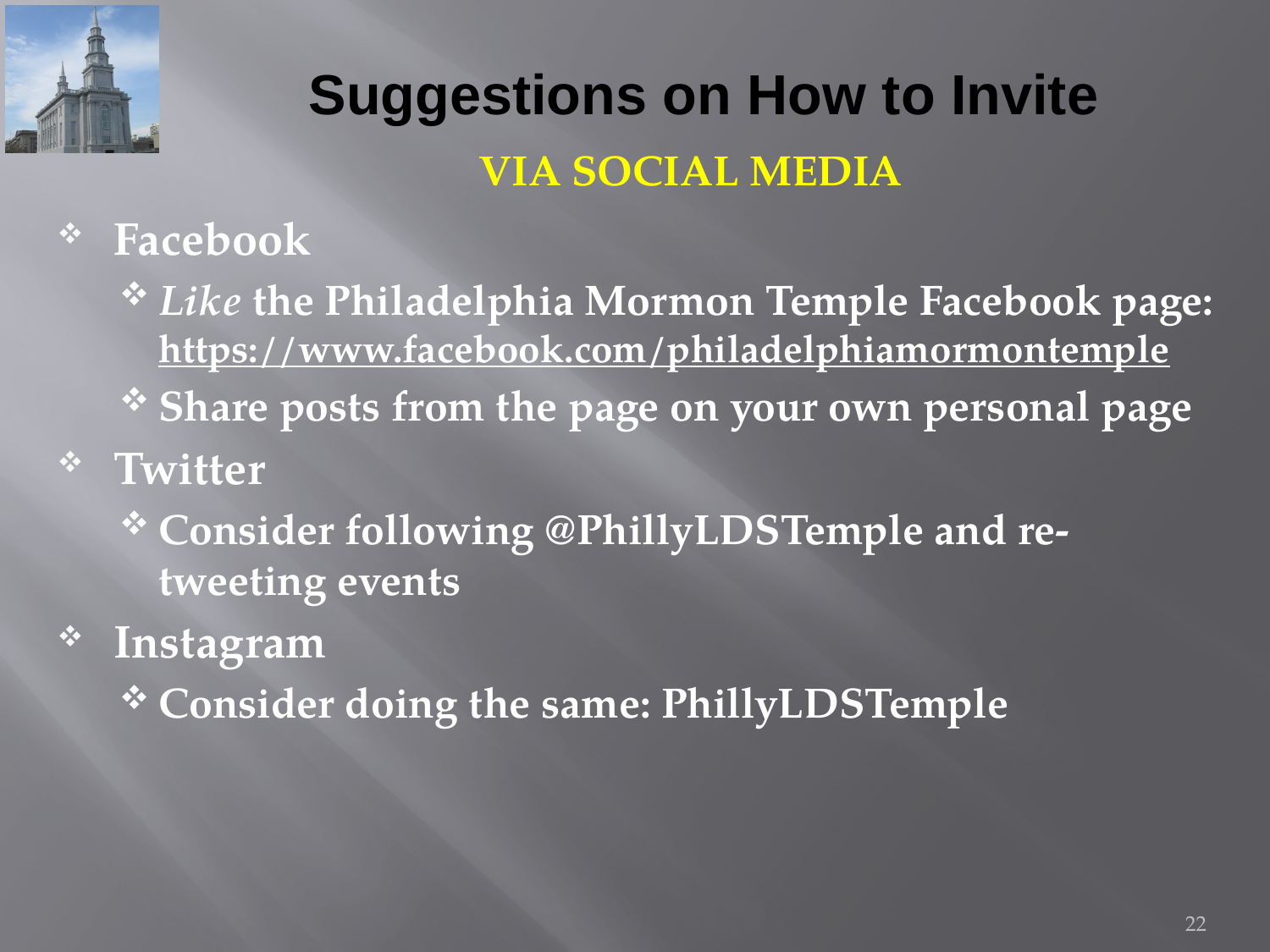

# Suggestions on How to Invite
VIA SOCIAL MEDIA
Facebook
Like the Philadelphia Mormon Temple Facebook page:  https://www.facebook.com/philadelphiamormontemple
Share posts from the page on your own personal page
Twitter
Consider following @PhillyLDSTemple and re-tweeting events
Instagram
Consider doing the same: PhillyLDSTemple
22